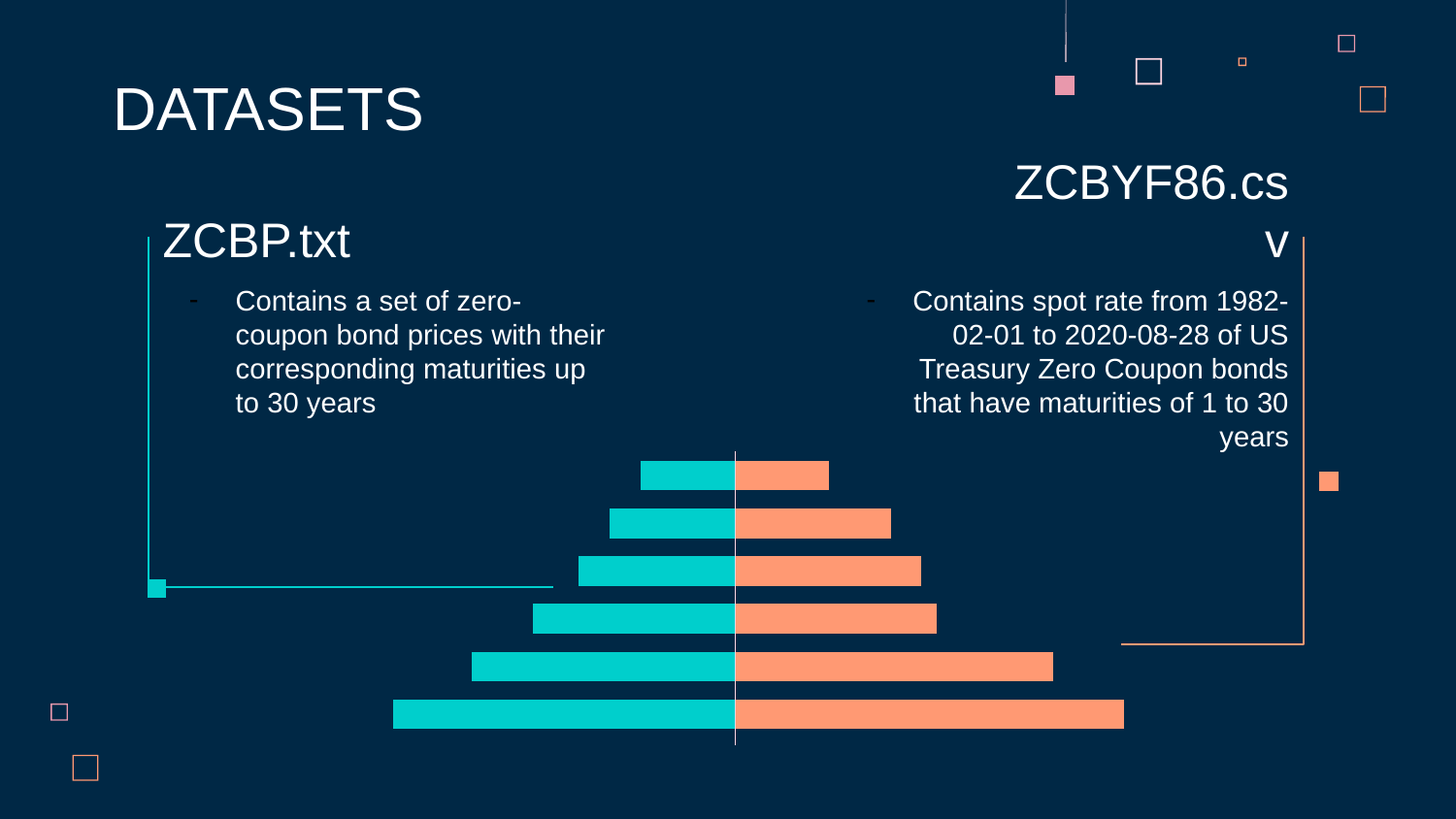

DATASETS
# ZCBP.txt
ZCBYF86.csv
Contains a set of zero-coupon bond prices with their corresponding maturities up to 30 years
Contains spot rate from 1982-02-01 to 2020-08-28 of US Treasury Zero Coupon bonds that have maturities of 1 to 30 years